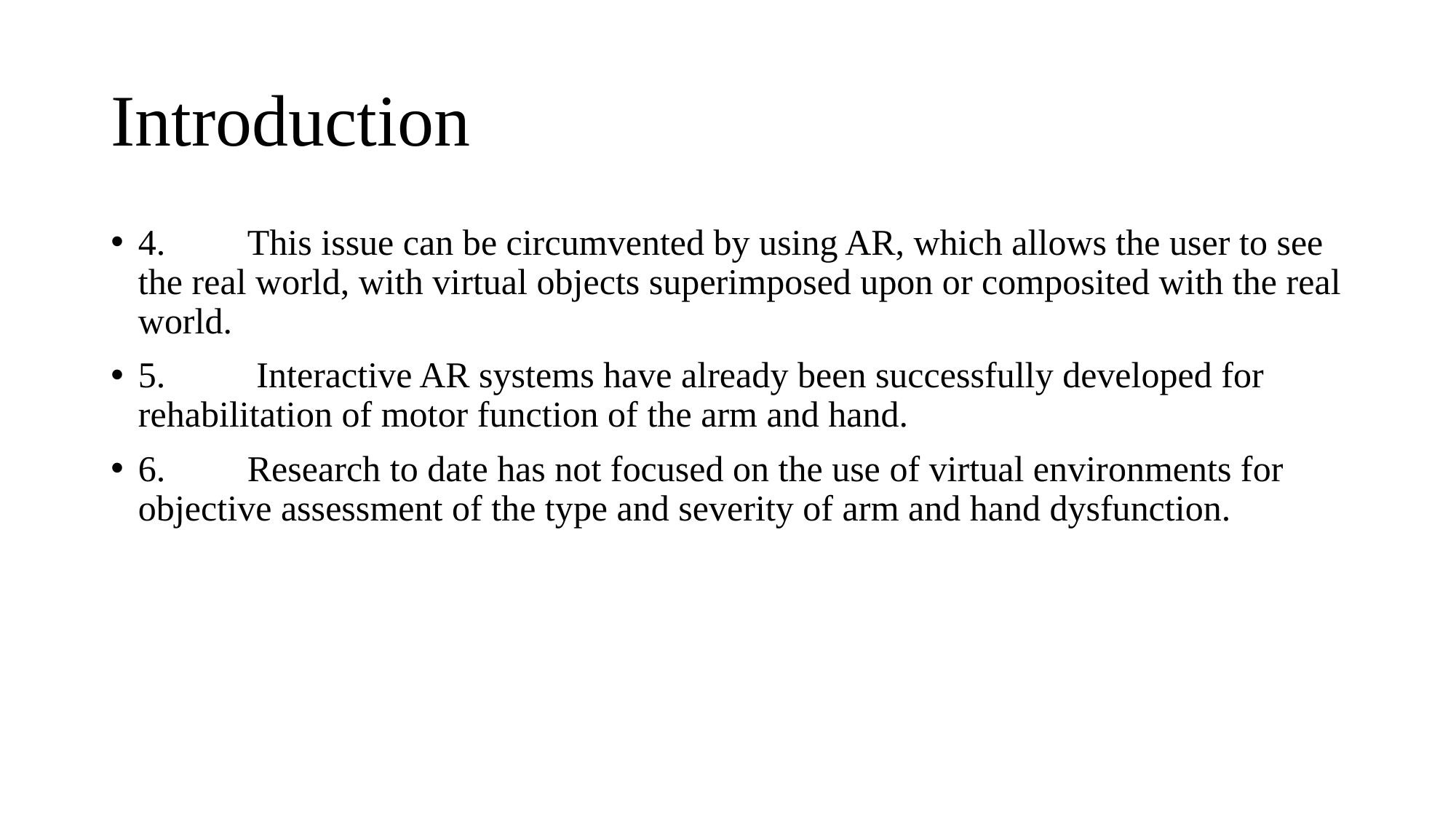

# Introduction
4.	This issue can be circumvented by using AR, which allows the user to see the real world, with virtual objects superimposed upon or composited with the real world.
5.	 Interactive AR systems have already been successfully developed for rehabilitation of motor function of the arm and hand.
6.	Research to date has not focused on the use of virtual environments for objective assessment of the type and severity of arm and hand dysfunction.